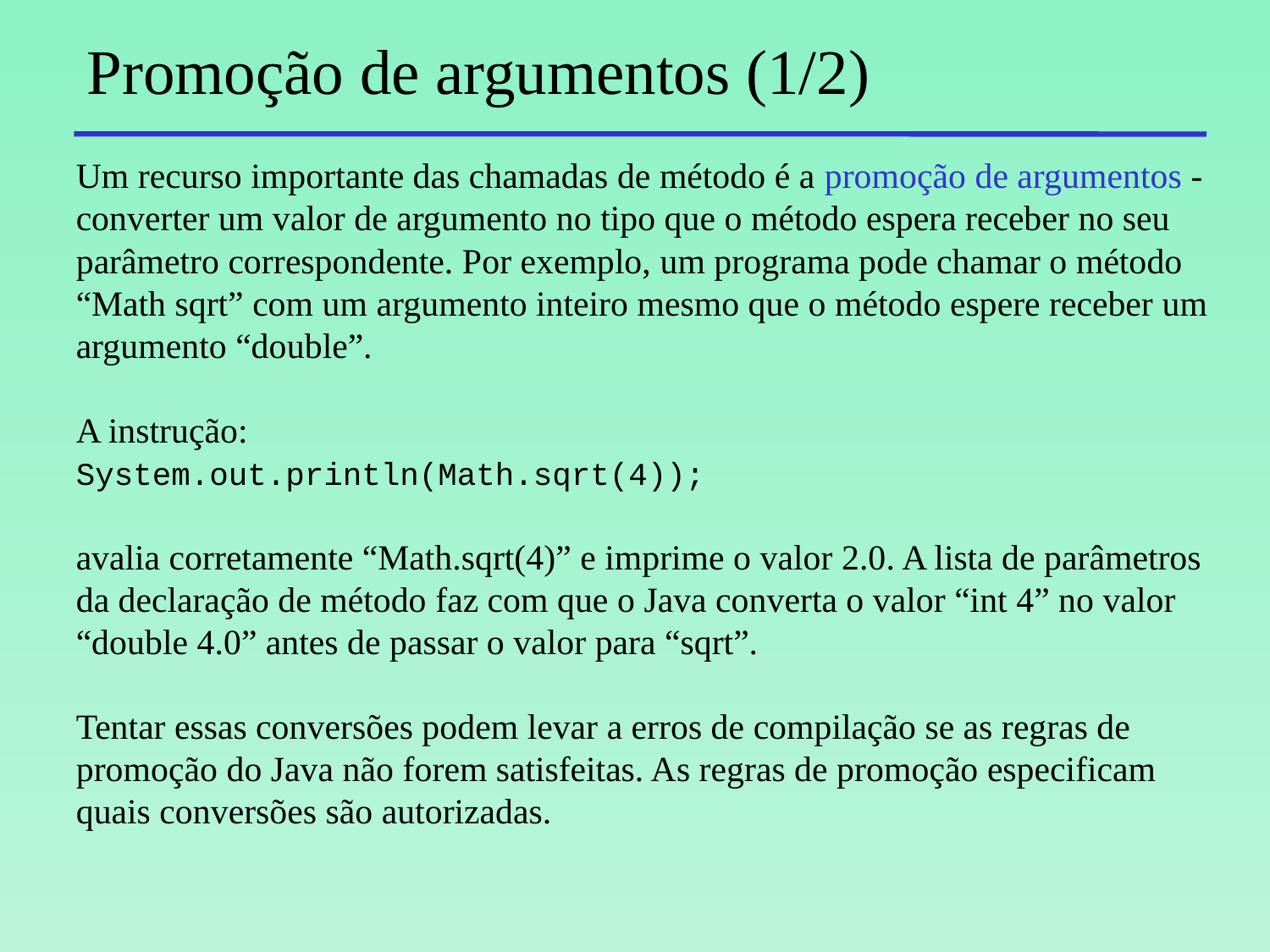

# Promoção de argumentos (1/2)

Um recurso importante das chamadas de método é a promoção de argumentos -converter um valor de argumento no tipo que o método espera receber no seu parâmetro correspondente. Por exemplo, um programa pode chamar o método “Math sqrt” com um argumento inteiro mesmo que o método espere receber um argumento “double”.

A instrução:
System.out.println(Math.sqrt(4));

avalia corretamente “Math.sqrt(4)” e imprime o valor 2.0. A lista de parâmetros da declaração de método faz com que o Java converta o valor “int 4” no valor “double 4.0” antes de passar o valor para “sqrt”.

Tentar essas conversões podem levar a erros de compilação se as regras de promoção do Java não forem satisfeitas. As regras de promoção especificam quais conversões são autorizadas.